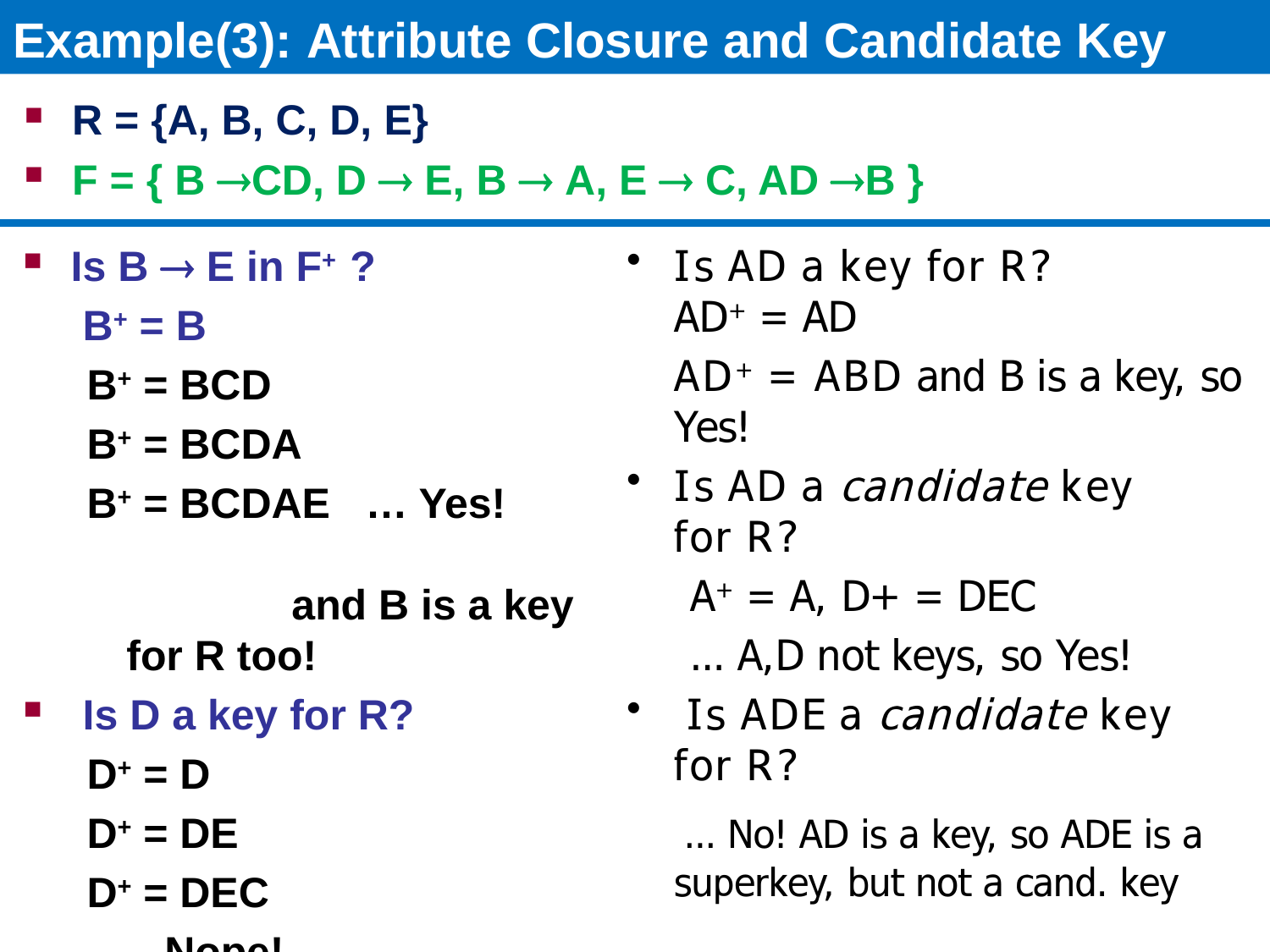

# Example(3): Attribute Closure and Candidate Key
R = {A, B, C, D, E}
F = { B →CD, D → E, B → A, E → C, AD →B }

Is B → E in F+  ?
	 B+ = B
B+ = BCD
B+ = BCDA
B+ = BCDAE   … Yes!                                                              and B is a key for R too!
 Is D a key for R?
D+ = D
D+ = DE
D+ = DEC
  … Nope!
Is AD a key for R? 	     AD+ = AD
	AD+ = ABD and B is a key, so Yes!
Is AD a candidate key     for R?
A+ = A, D+ = DEC
… A,D not keys, so Yes!
 Is ADE a candidate key  for R?
    … No! AD is a key, so ADE is a superkey, but not a cand. key